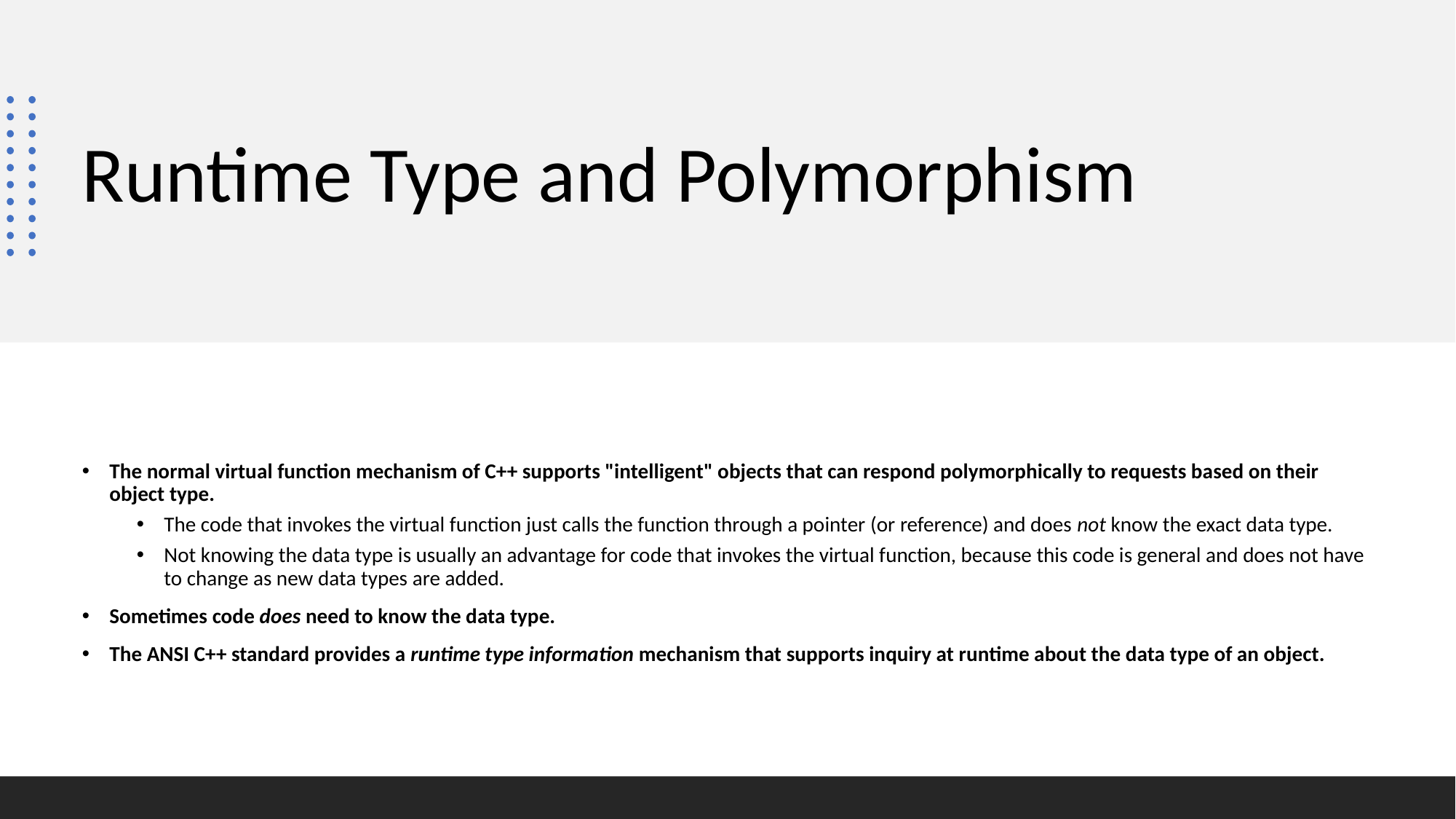

# Runtime Type and Polymorphism

The normal virtual function mechanism of C++ supports "intelligent" objects that can respond polymorphically to requests based on their object type.
The code that invokes the virtual function just calls the function through a pointer (or reference) and does not know the exact data type.
Not knowing the data type is usually an advantage for code that invokes the virtual function, because this code is general and does not have to change as new data types are added.
Sometimes code does need to know the data type.
The ANSI C++ standard provides a runtime type information mechanism that supports inquiry at runtime about the data type of an object.